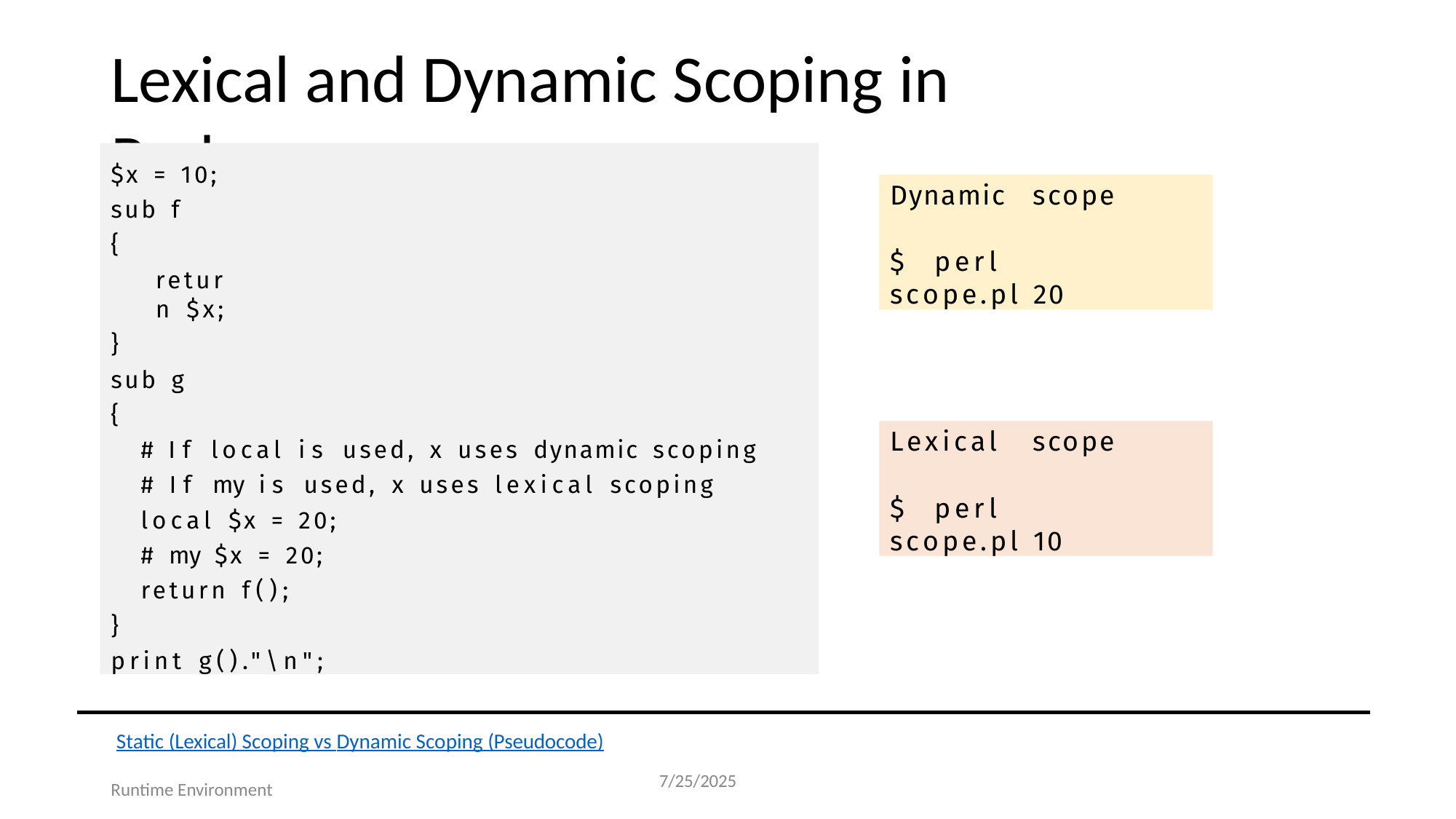

# Lexical and Dynamic Scoping in Perl
$x  =  10; sub  f
{
return  $x;
}
sub  g
{
#  If  local  is  used,  x  uses  dynamic  scoping # If my is used, x  uses  lexical  scoping local  $x  =  20;
# my $x = 20; return  f();
}
print  g()."\n";
Dynamic	scope

$	perl	scope.pl 20
Lexical	scope

$	perl	scope.pl 10

Static (Lexical) Scoping vs Dynamic Scoping (Pseudocode)
49
7/25/2025
Runtime Environment